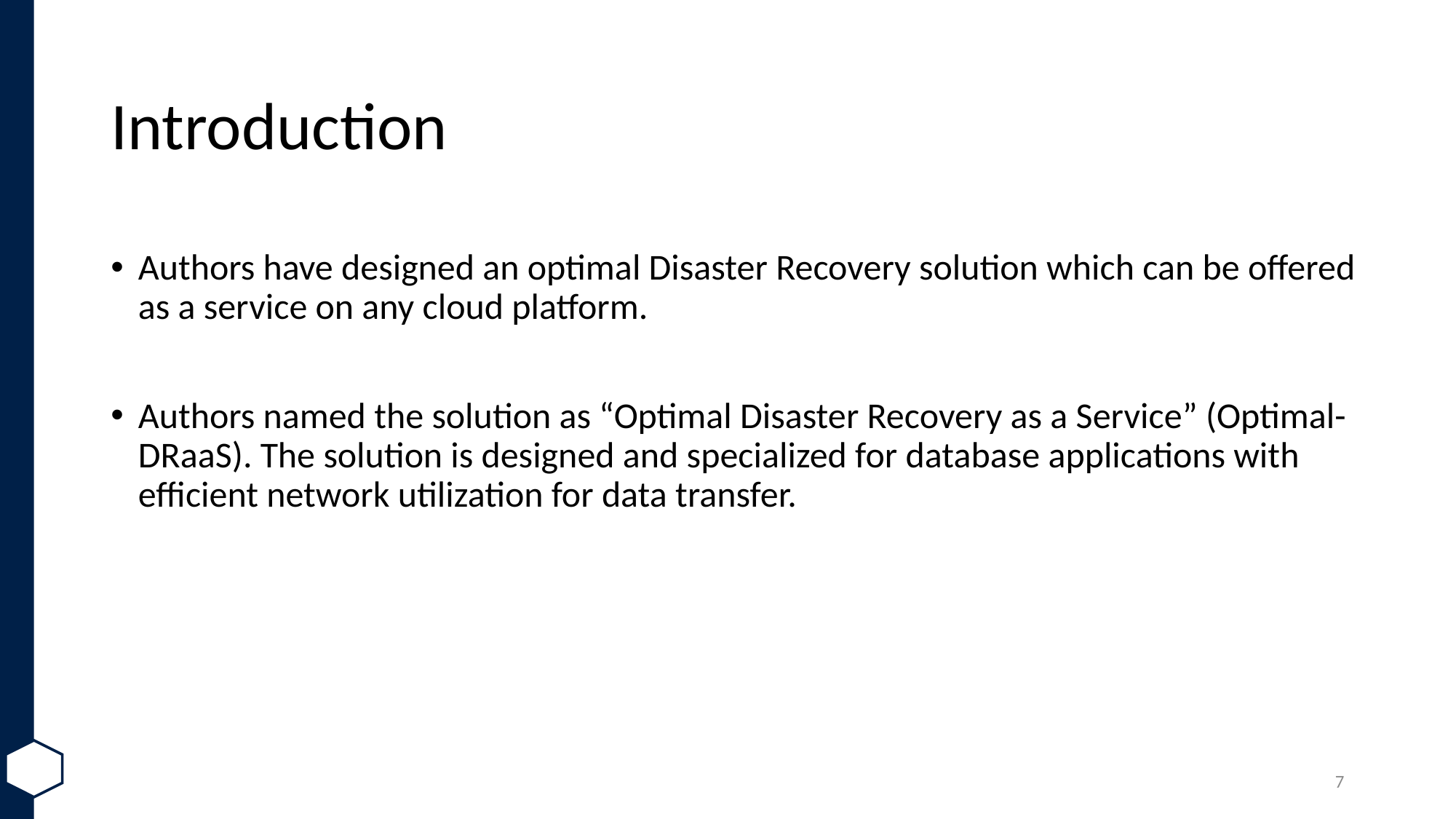

# Introduction
Authors have designed an optimal Disaster Recovery solution which can be offered as a service on any cloud platform.

Authors named the solution as “Optimal Disaster Recovery as a Service” (Optimal-DRaaS). The solution is designed and specialized for database applications with efficient network utilization for data transfer.
7